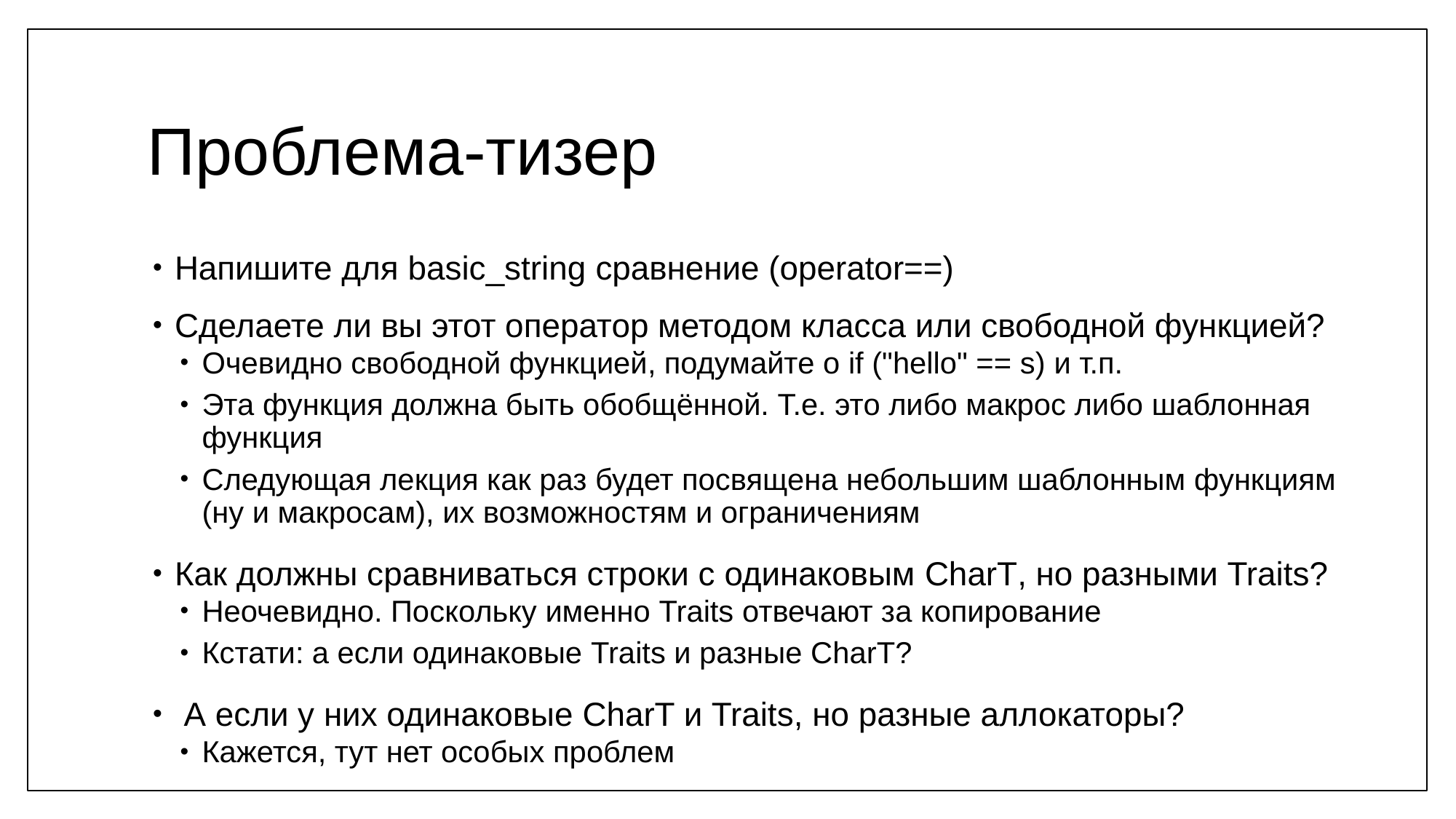

# Проблема-тизер
Напишите для basic_string сравнение (operator==)
Сделаете ли вы этот оператор методом класса или свободной функцией?
Очевидно свободной функцией, подумайте о if ("hello" == s) и т.п.
Эта функция должна быть обобщённой. Т.е. это либо макрос либо шаблонная функция
Следующая лекция как раз будет посвящена небольшим шаблонным функциям (ну и макросам), их возможностям и ограничениям
Как должны сравниваться строки с одинаковым CharT, но разными Traits?
Неочевидно. Поскольку именно Traits отвечают за копирование
Кстати: а если одинаковые Traits и разные CharT?
 А если у них одинаковые CharT и Traits, но разные аллокаторы?
Кажется, тут нет особых проблем